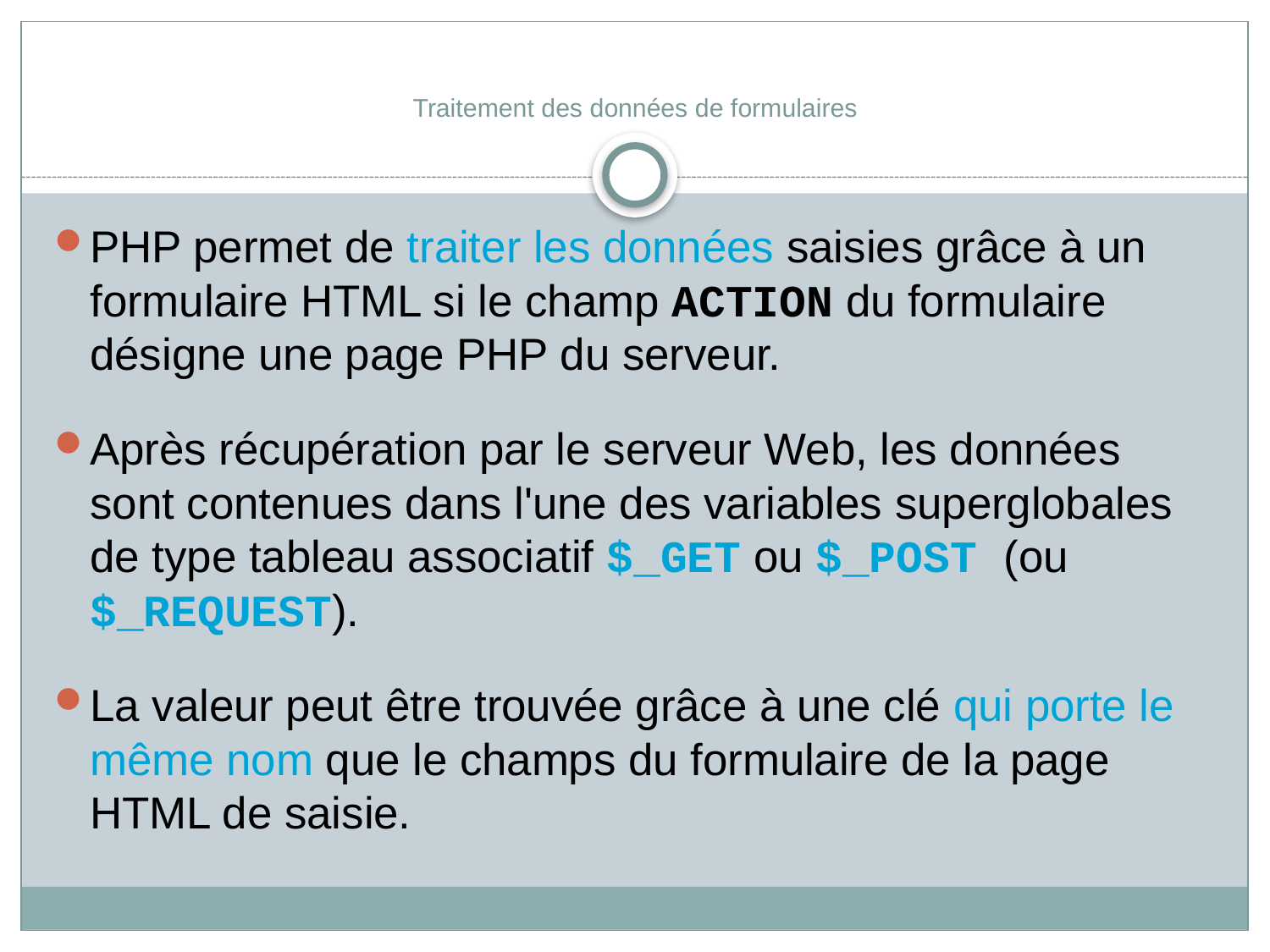

# Traitement des données de formulaires
PHP permet de traiter les données saisies grâce à un formulaire HTML si le champ ACTION du formulaire désigne une page PHP du serveur.

Après récupération par le serveur Web, les données sont contenues dans l'une des variables superglobales de type tableau associatif $_GET ou $_POST (ou $_REQUEST).

La valeur peut être trouvée grâce à une clé qui porte le même nom que le champs du formulaire de la page HTML de saisie.